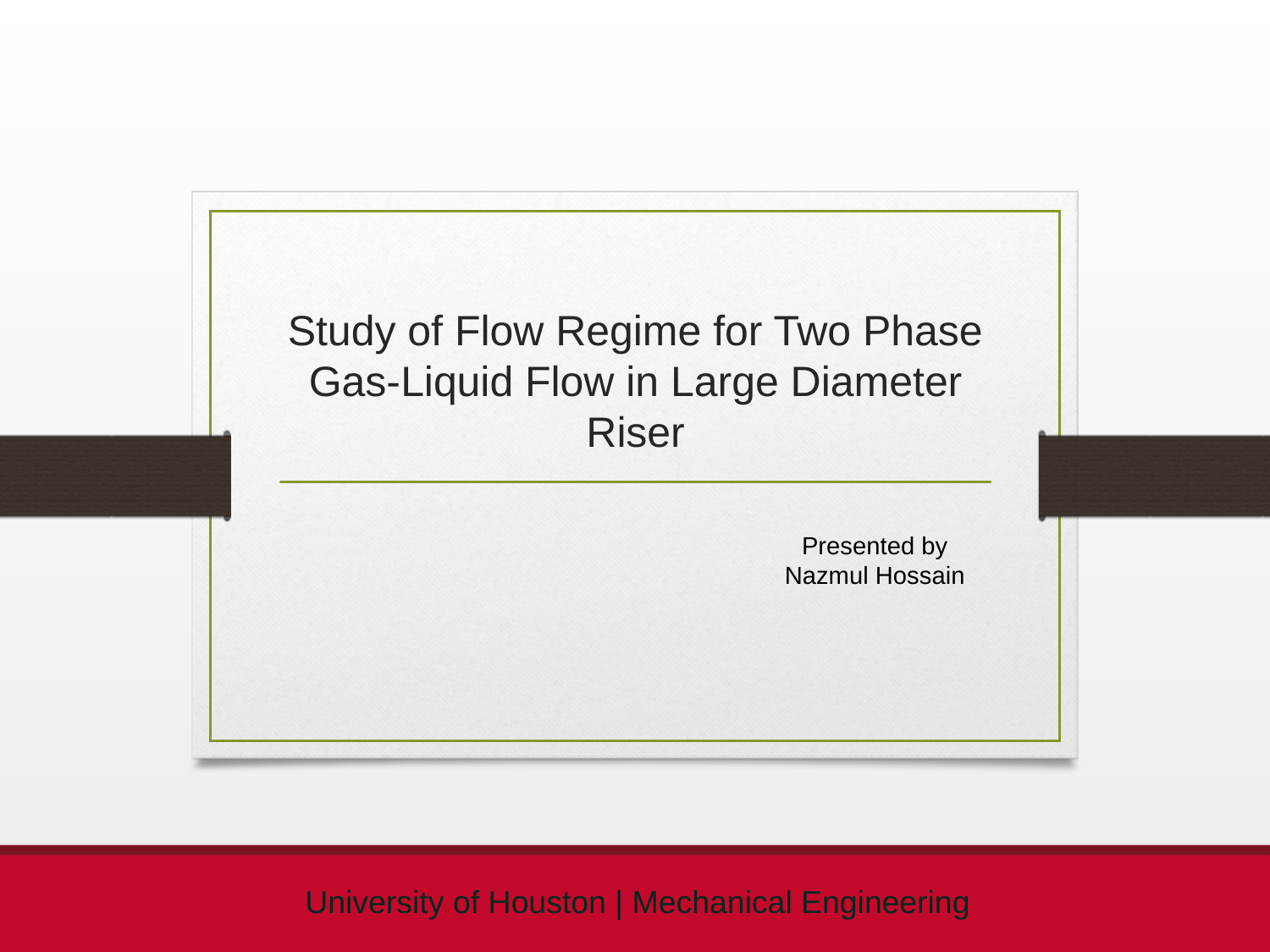

# Study of Flow Regime for Two Phase Gas-Liquid Flow in Large Diameter Riser
Presented by
Nazmul Hossain

University of Houston | Mechanical Engineering